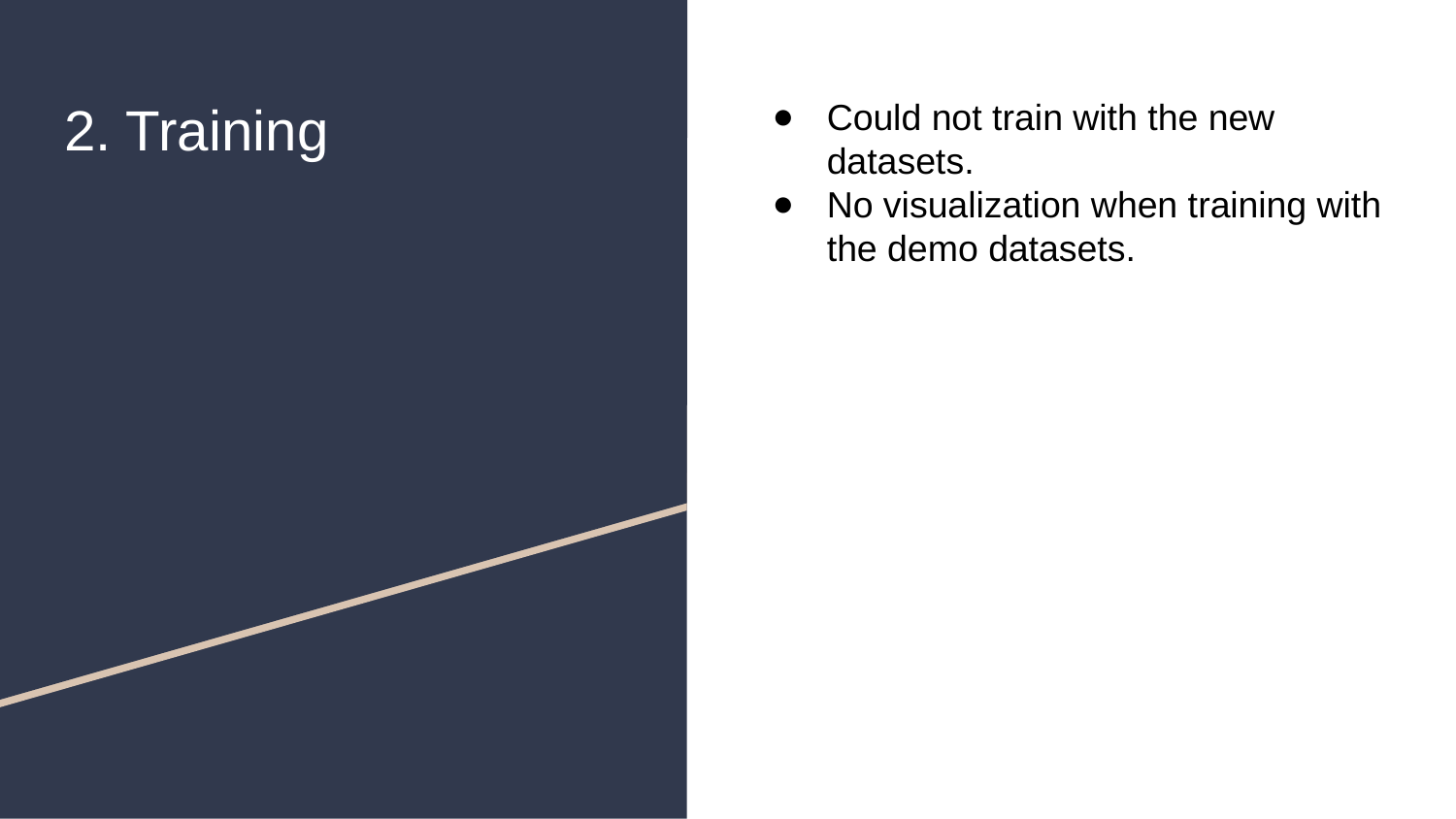

# 2. Training
Could not train with the new datasets.
No visualization when training with the demo datasets.